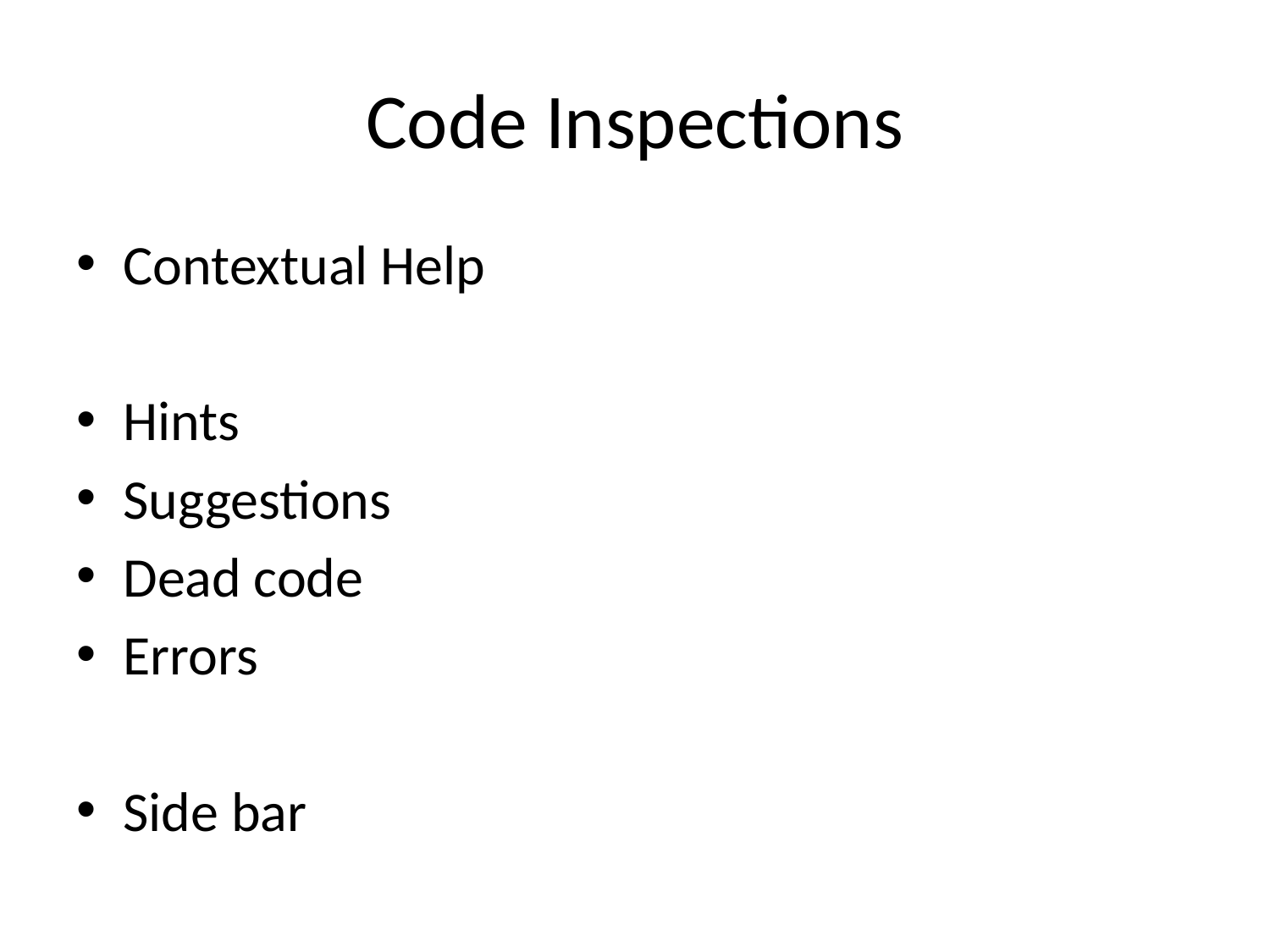

# Code Inspections
Contextual Help

Hints
Suggestions
Dead code
Errors

Side bar